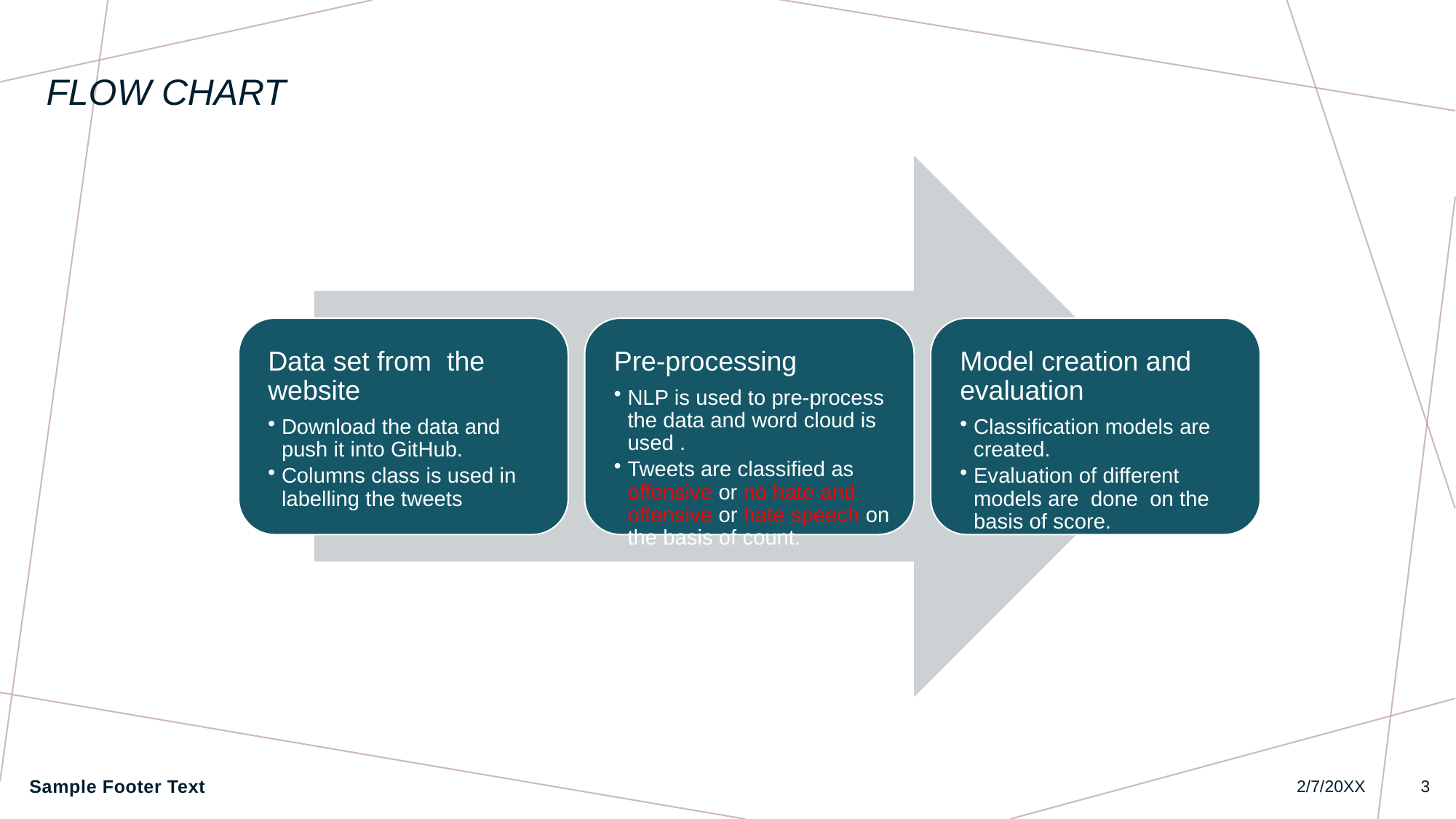

# Flow chart
Data set from  the website
Download the data and push it into GitHub.
Columns class is used in labelling the tweets
Pre-processing
NLP is used to pre-process the data and word cloud is used .
Tweets are classified as offensive or no hate and offensive or hate speech on the basis of count.
Model creation and evaluation
Classification models are created.
Evaluation of different models are  done  on the basis of score.
Sample Footer Text
2/7/20XX
3